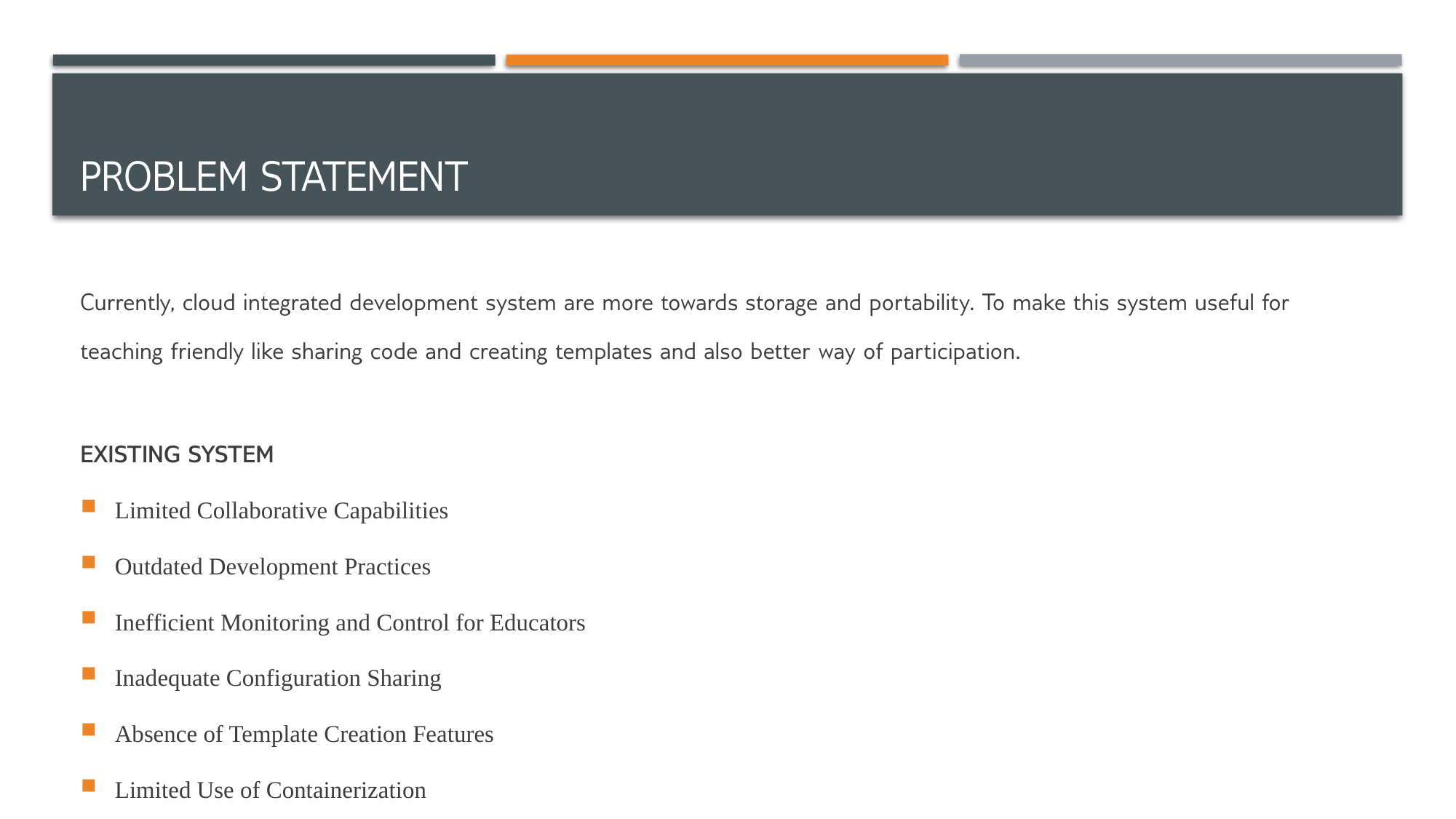

# PROBLEM STATEMENT
Currently, cloud integrated development system are more towards storage and portability. To make this system useful for teaching friendly like sharing code and creating templates and also better way of participation.

EXISTING SYSTEM
Limited Collaborative Capabilities
Outdated Development Practices
Inefficient Monitoring and Control for Educators
Inadequate Configuration Sharing
Absence of Template Creation Features
Limited Use of Containerization